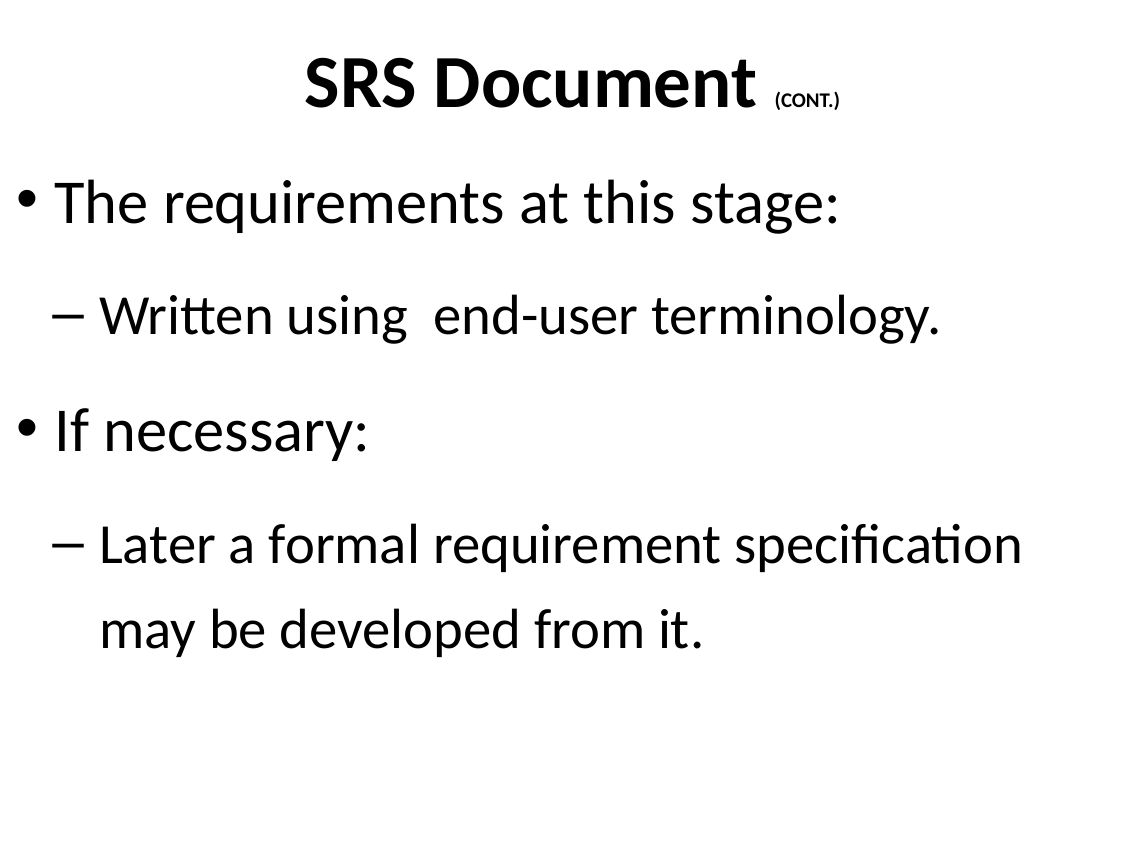

# SRS Document (CONT.)
The requirements at this stage:
Written using  end-user terminology.
If necessary:
Later a formal requirement specification may be developed from it.